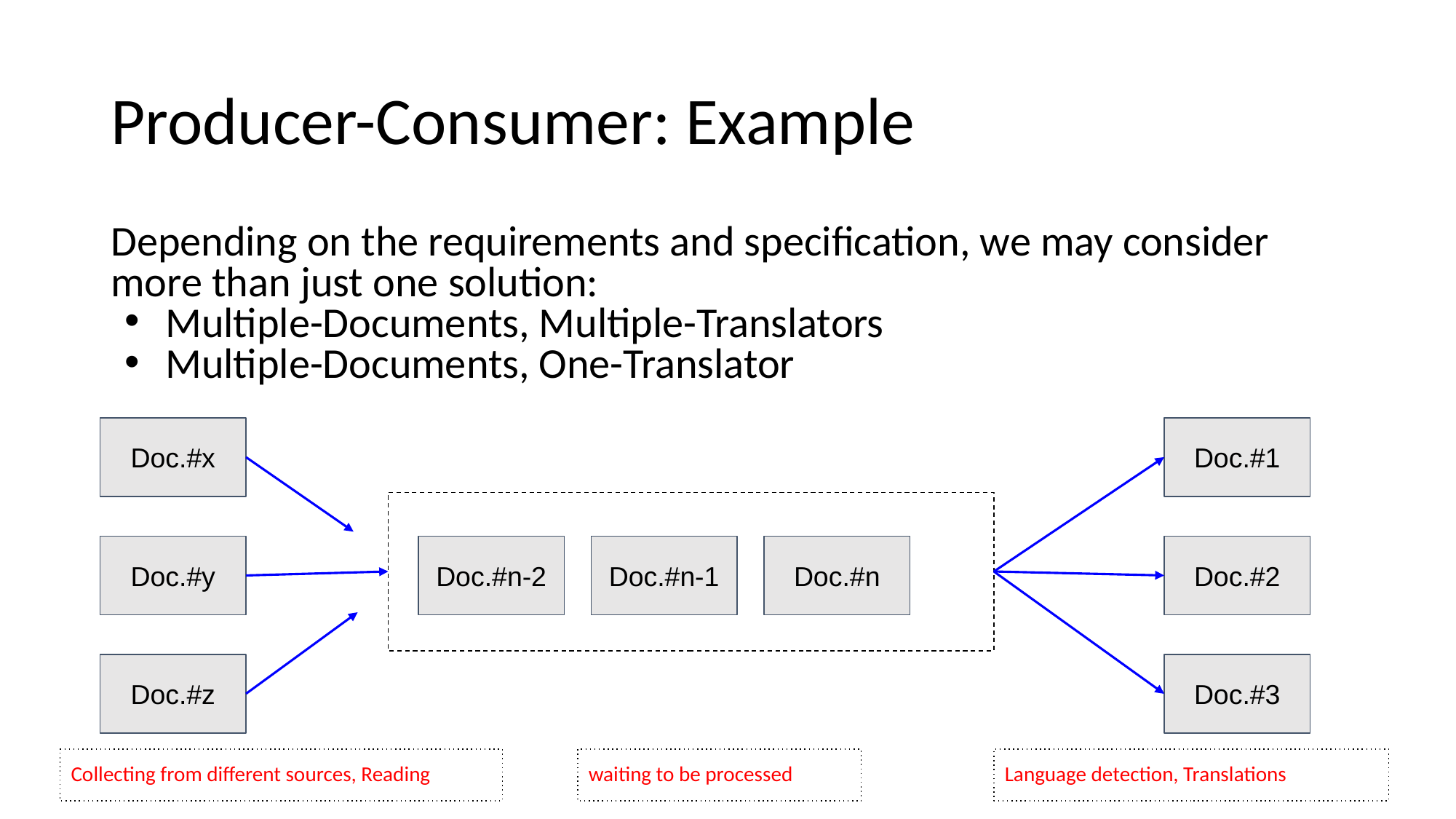

# Producer-Consumer: Example
Depending on the requirements and specification, we may consider more than just one solution:
Multiple-Documents, Multiple-Translators
Multiple-Documents, One-Translator
Doc.#x
Doc.#1

Doc.#y
Doc.#n-2
Doc.#n-1
Doc.#n
Doc.#2
Doc.#z
Doc.#3
Collecting from different sources, Reading
waiting to be processed
Language detection, Translations